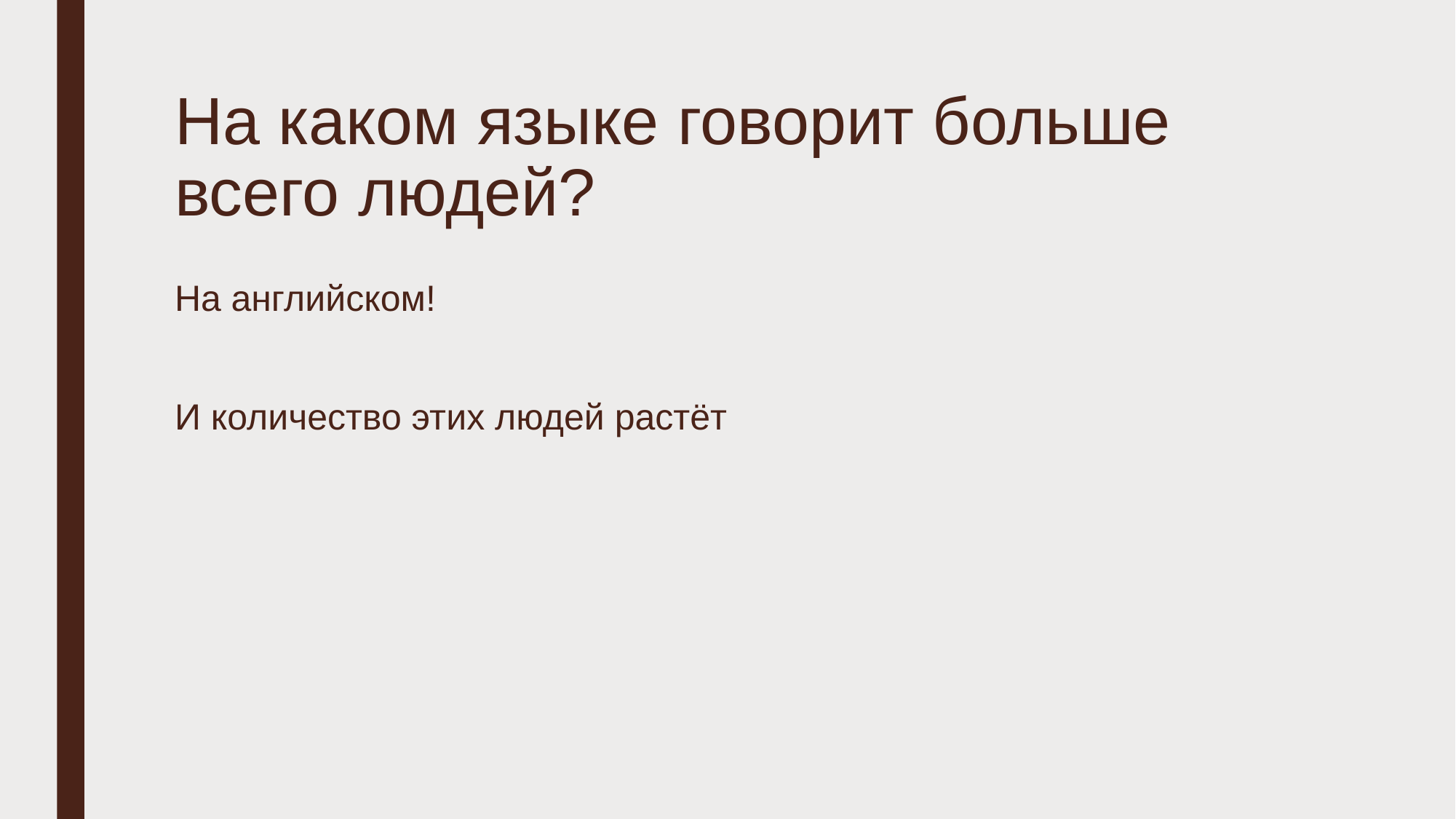

# На каком языке говорит больше всего людей?
На английском!

И количество этих людей растёт